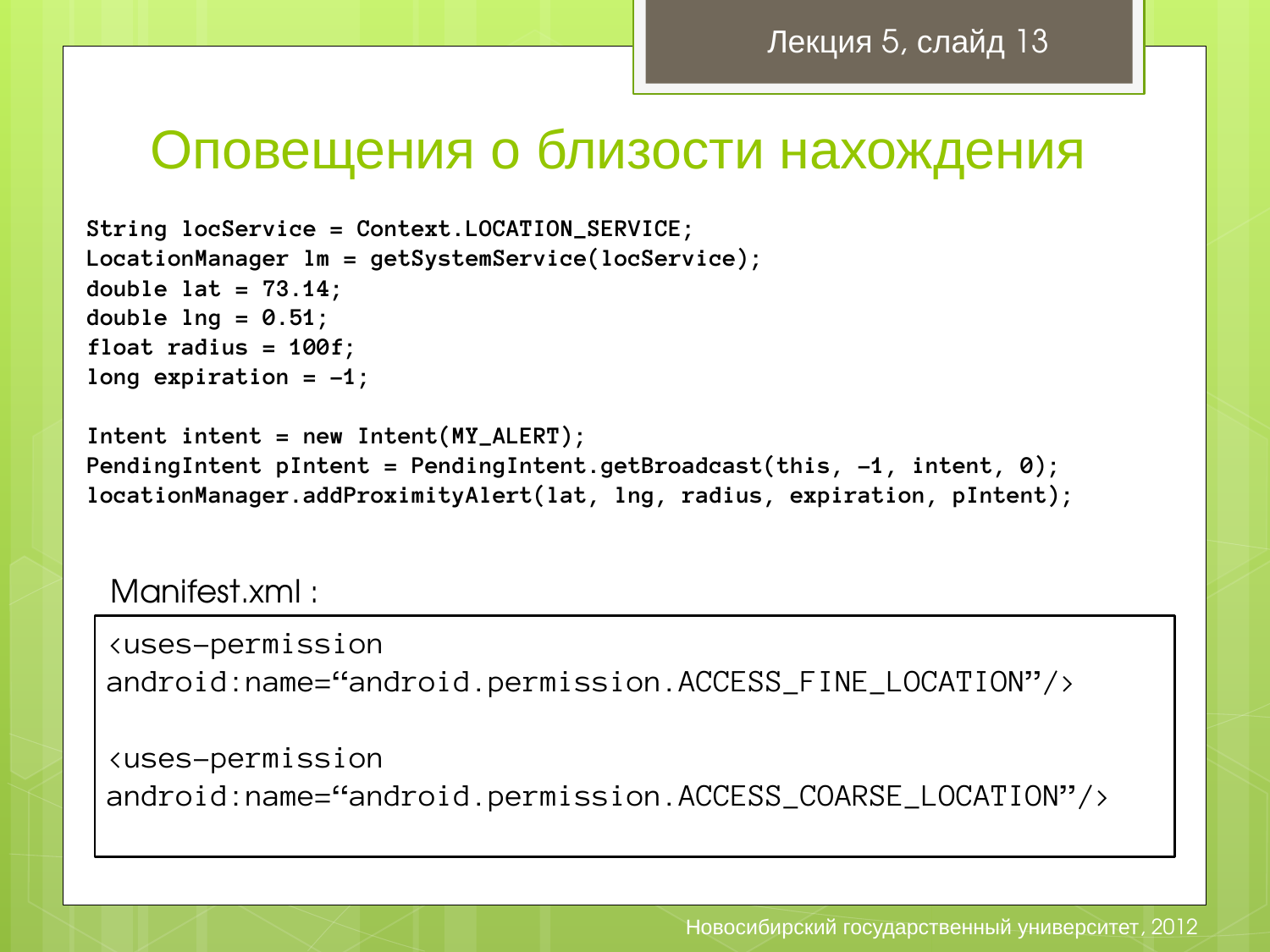

Лекция 5, слайд 13
# Оповещения о близости нахождения
String locService = Context.LOCATION_SERVICE;
LocationManager lm = getSystemService(locService);
double lat = 73.14;
double lng = 0.51;
float radius = 100f;
long expiration = -1;

Intent intent = new Intent(MY_ALERT);
PendingIntent pIntent = PendingIntent.getBroadcast(this, -1, intent, 0);
locationManager.addProximityAlert(lat, lng, radius, expiration, pIntent);
Manifest.xml :
<uses-permission android:name=“android.permission.ACCESS_FINE_LOCATION”/>

<uses-permission android:name=“android.permission.ACCESS_COARSE_LOCATION”/>

Новосибирский государственный университет, 2012